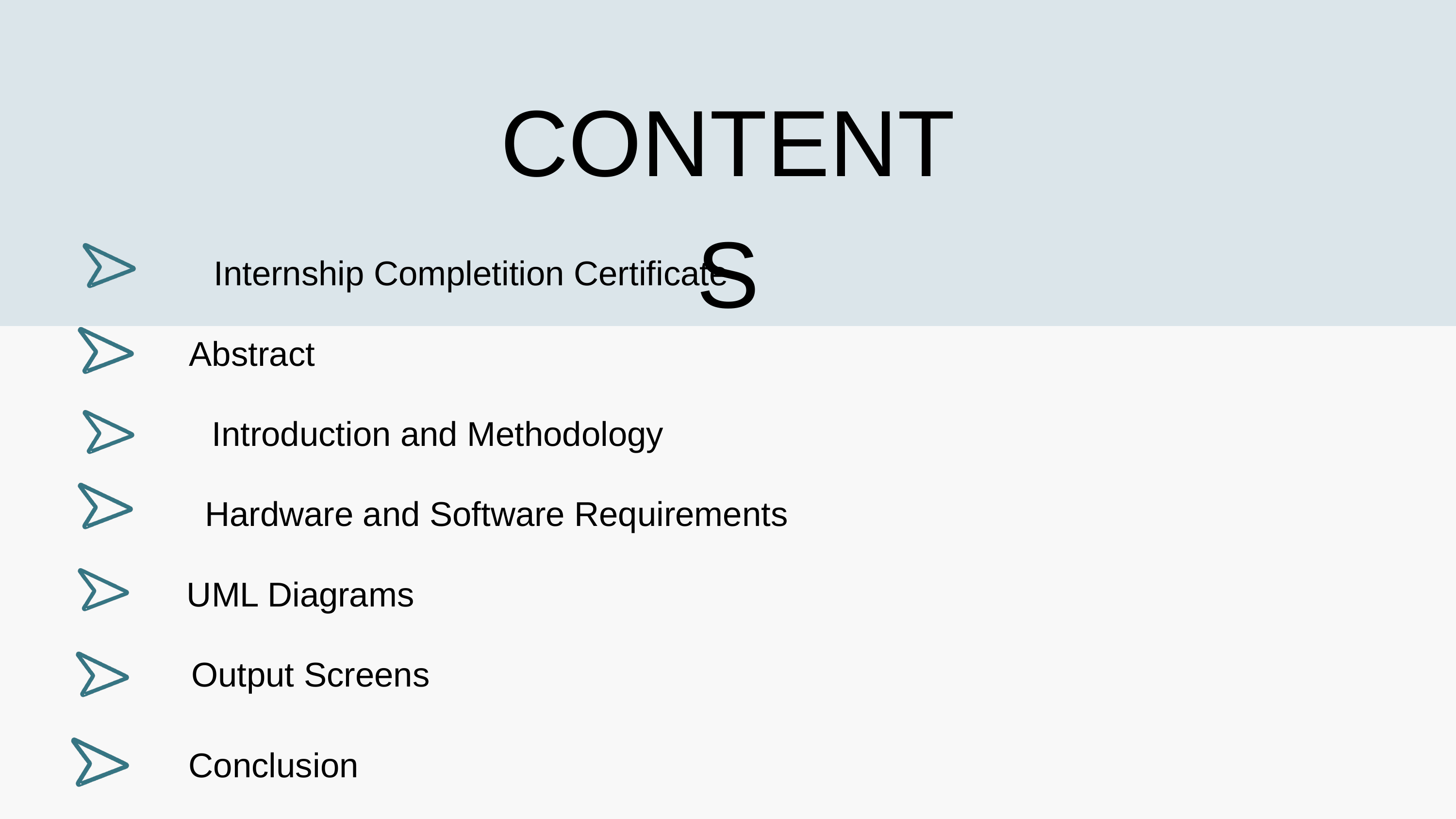

CONTENTS

Internship Completition Certificate
Abstract

Introduction and Methodology

Hardware and Software Requirements
UML Diagrams

Output Screens

Conclusion